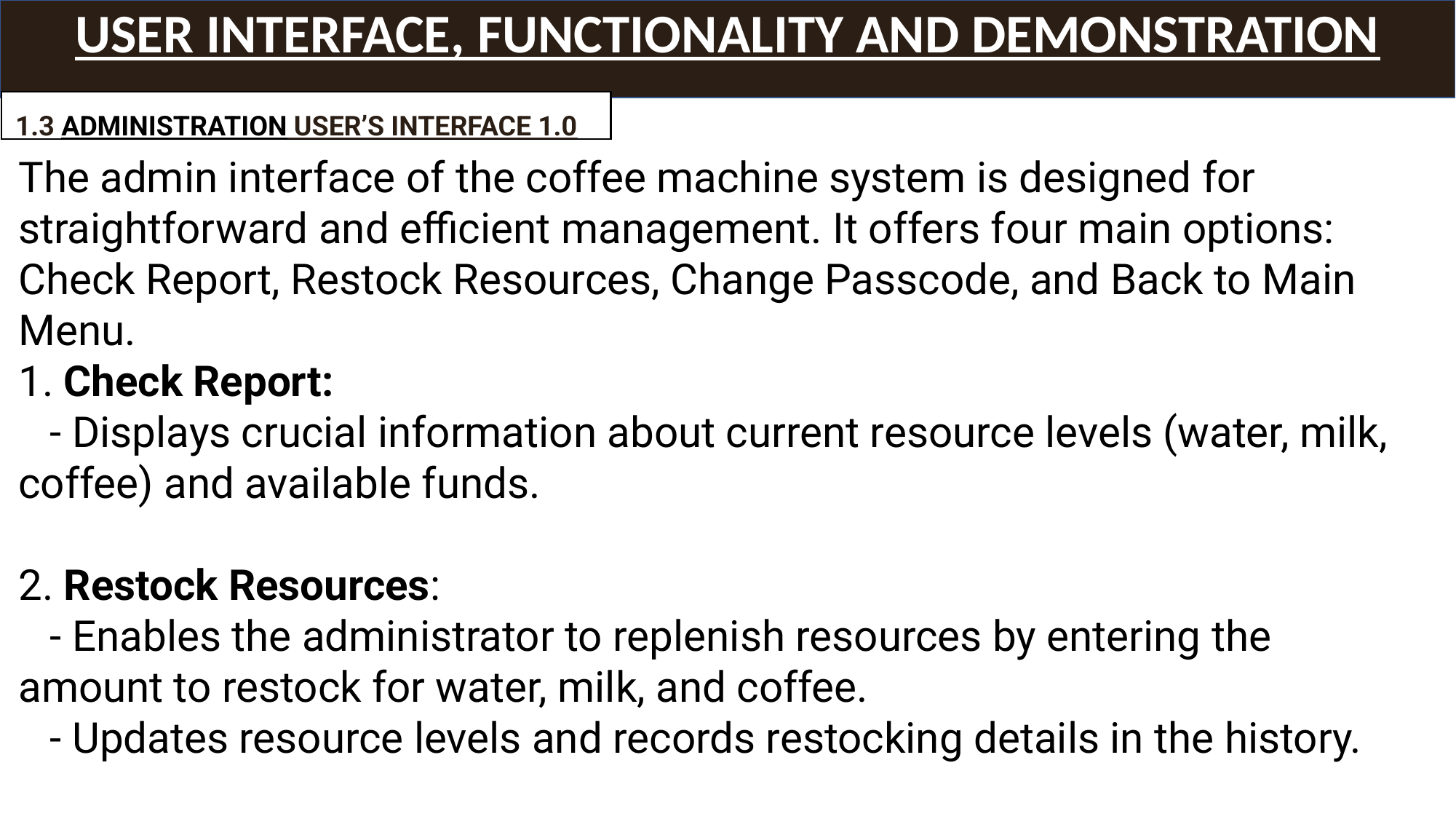

USER INTERFACE, FUNCTIONALITY AND DEMONSTRATION

1.3 ADMINISTRATION USER’S INTERFACE 1.0
The admin interface of the coffee machine system is designed for straightforward and efficient management. It offers four main options: Check Report, Restock Resources, Change Passcode, and Back to Main Menu.
1. Check Report:
   - Displays crucial information about current resource levels (water, milk, coffee) and available funds.

2. Restock Resources:
   - Enables the administrator to replenish resources by entering the amount to restock for water, milk, and coffee.
   - Updates resource levels and records restocking details in the history.